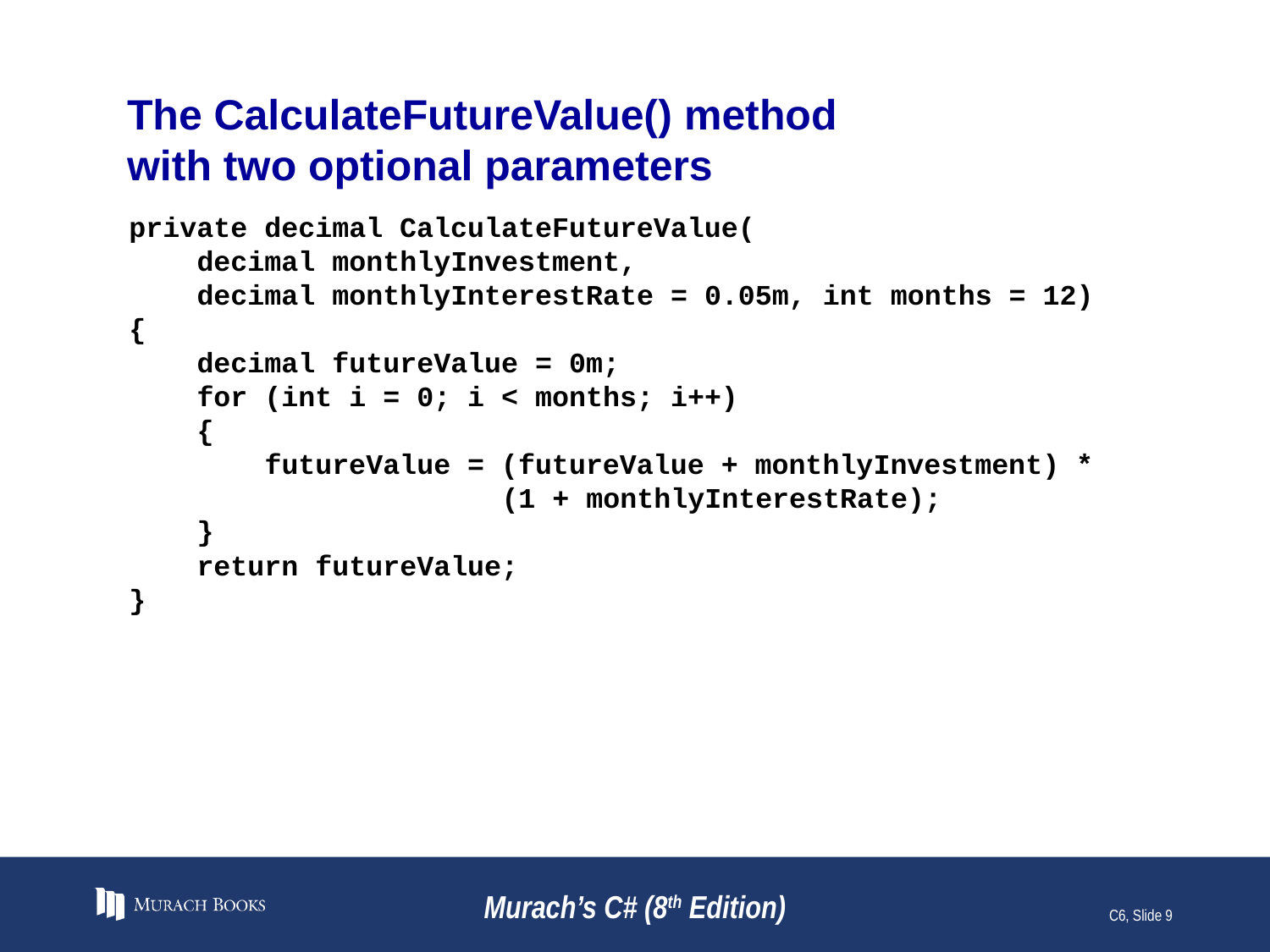

# The CalculateFutureValue() method with two optional parameters
private decimal CalculateFutureValue(
    decimal monthlyInvestment,
    decimal monthlyInterestRate = 0.05m, int months = 12)
{
    decimal futureValue = 0m;
    for (int i = 0; i < months; i++)
    {
        futureValue = (futureValue + monthlyInvestment) *
                      (1 + monthlyInterestRate);
    }
    return futureValue;
}

Murach’s C# (8th Edition)

C6, Slide 9